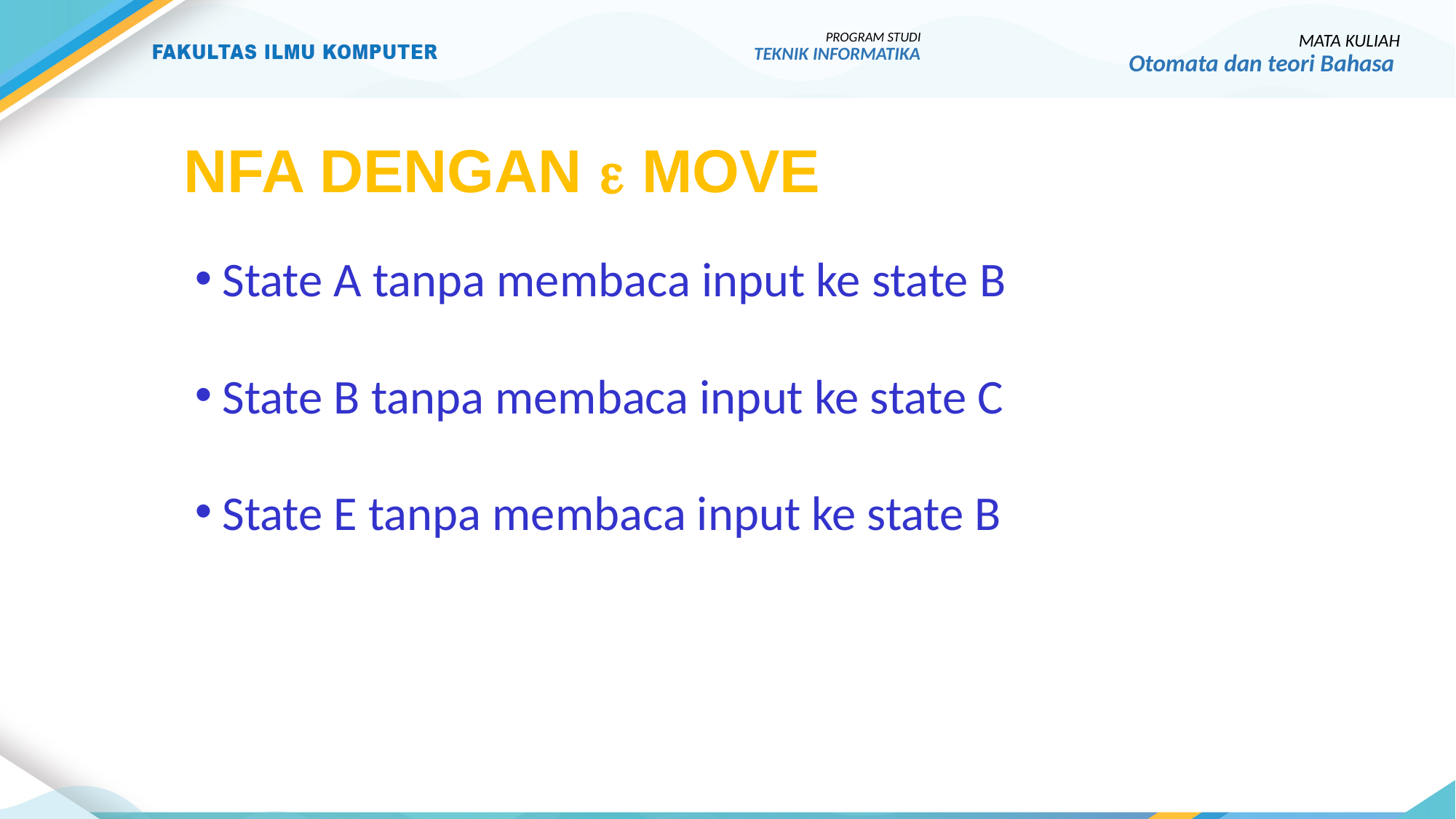

PROGRAM STUDI
TEKNIK INFORMATIKA
MATA KULIAH
Otomata dan teori Bahasa
# Nfa dengan ε move
State A tanpa membaca input ke state B

State B tanpa membaca input ke state C

State E tanpa membaca input ke state B